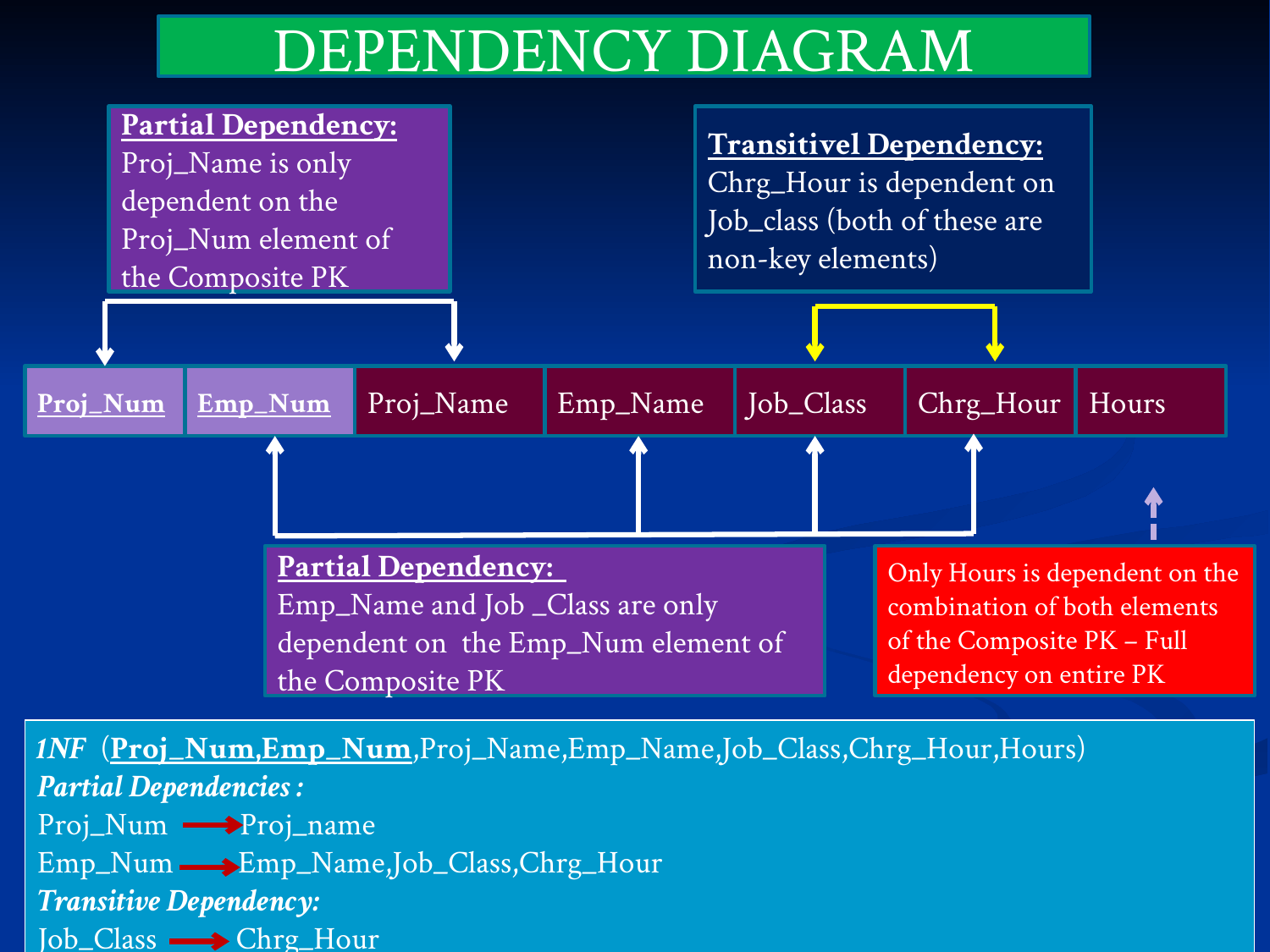

DEPENDENCY DIAGRAM
Partial Dependency: Proj_Name is only dependent on the  Proj_Num element of the Composite PK
Transitivel Dependency: Chrg_Hour is dependent on Job_class (both of these are non-key elements)
Proj_Num
Emp_Num
Proj_Name
Emp_Name
Job_Class
Chrg_Hour
Hours
Partial Dependency:
Emp_Name and Job _Class are only dependent on  the Emp_Num element of the Composite PK
Only Hours is dependent on the combination of both elements of the Composite PK – Full dependency on entire PK
1NF  (Proj_Num,Emp_Num,Proj_Name,Emp_Name,Job_Class,Chrg_Hour,Hours)
Partial Dependencies :
Proj_Num          Proj_name
Emp_Num         Emp_Name,Job_Class,Chrg_Hour
Transitive Dependency:
Job_Class           Chrg_Hour